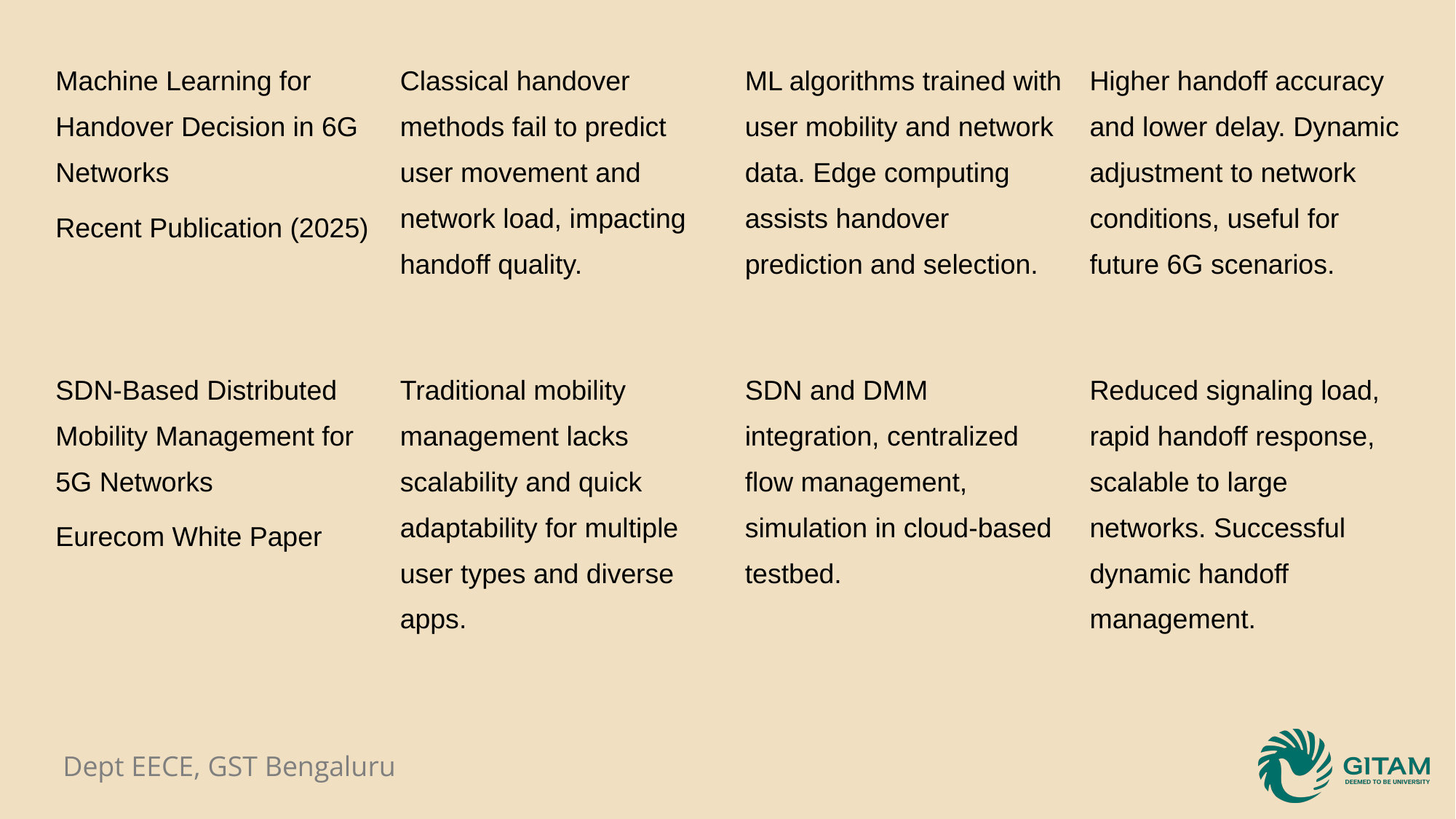

| Machine Learning for Handover Decision in 6G Networks Recent Publication (2025) | Classical handover methods fail to predict user movement and network load, impacting handoff quality. | ML algorithms trained with user mobility and network data. Edge computing assists handover prediction and selection. | Higher handoff accuracy and lower delay. Dynamic adjustment to network conditions, useful for future 6G scenarios. |
| --- | --- | --- | --- |
| SDN-Based Distributed Mobility Management for 5G Networks Eurecom White Paper | Traditional mobility management lacks scalability and quick adaptability for multiple user types and diverse apps. | SDN and DMM integration, centralized flow management, simulation in cloud-based testbed. | Reduced signaling load, rapid handoff response, scalable to large networks. Successful dynamic handoff management. |